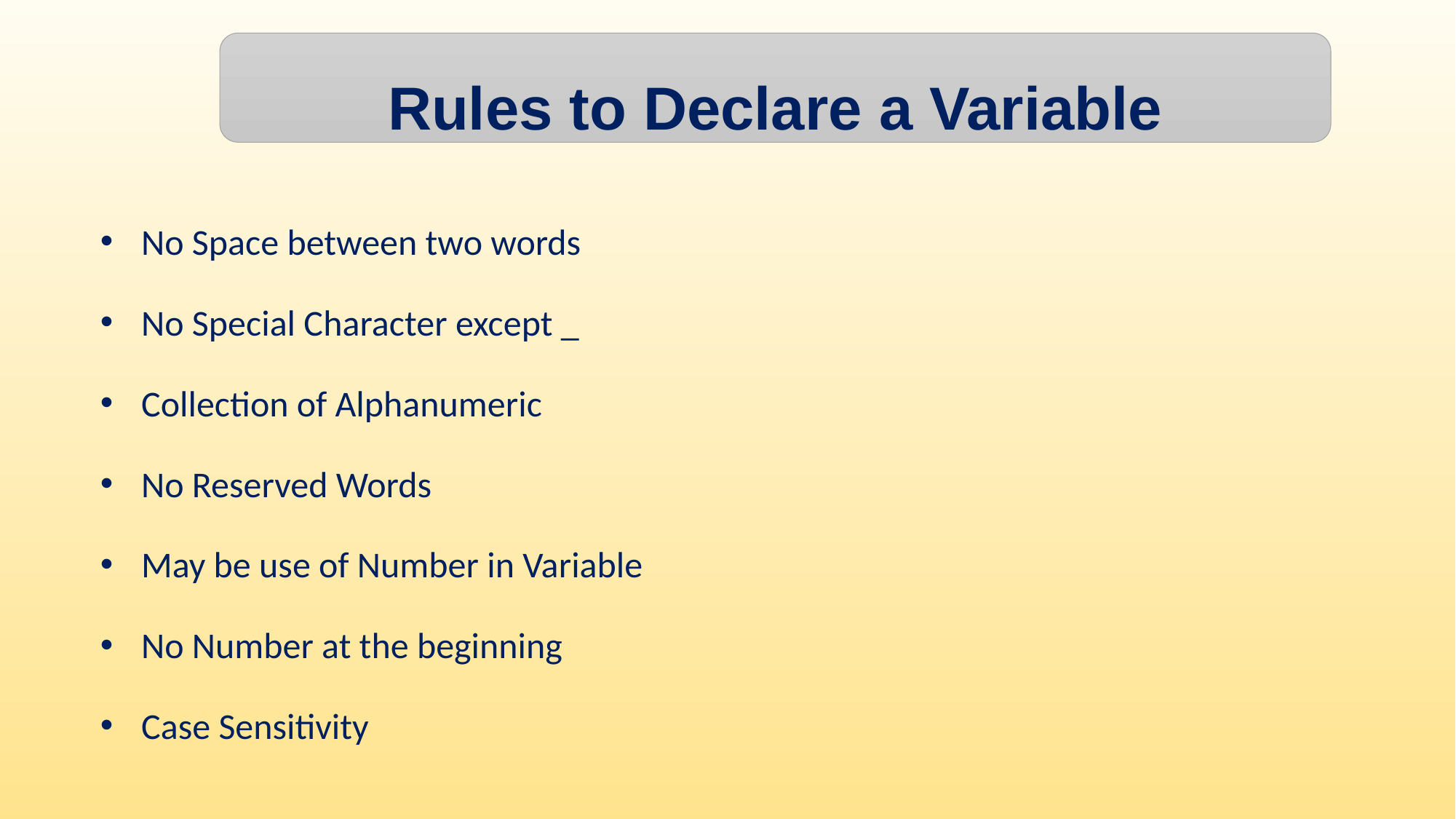

Rules to Declare a Variable
No Space between two words
No Special Character except _
Collection of Alphanumeric
No Reserved Words
May be use of Number in Variable
No Number at the beginning
Case Sensitivity